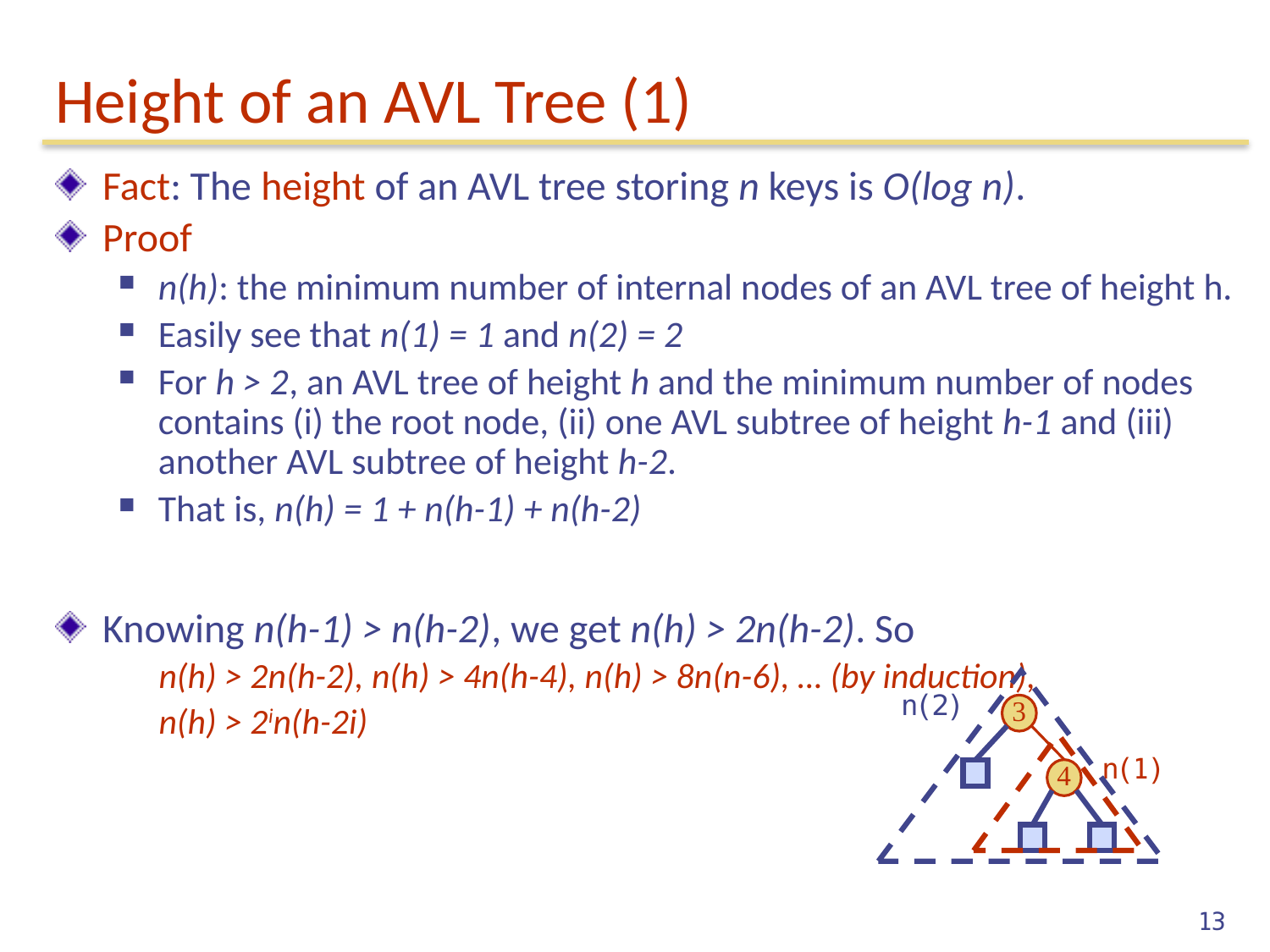

# Height of an AVL Tree (1)
Fact: The height of an AVL tree storing n keys is O(log n).
Proof
n(h): the minimum number of internal nodes of an AVL tree of height h.
Easily see that n(1) = 1 and n(2) = 2
For h > 2, an AVL tree of height h and the minimum number of nodes contains (i) the root node, (ii) one AVL subtree of height h-1 and (iii) another AVL subtree of height h-2.
That is, n(h) = 1 + n(h-1) + n(h-2)

Knowing n(h-1) > n(h-2), we get n(h) > 2n(h-2). So
     n(h) > 2n(h-2), n(h) > 4n(h-4), n(h) > 8n(n-6), … (by induction),
     n(h) > 2in(h-2i)

n(2)
3

n(1)
4

13